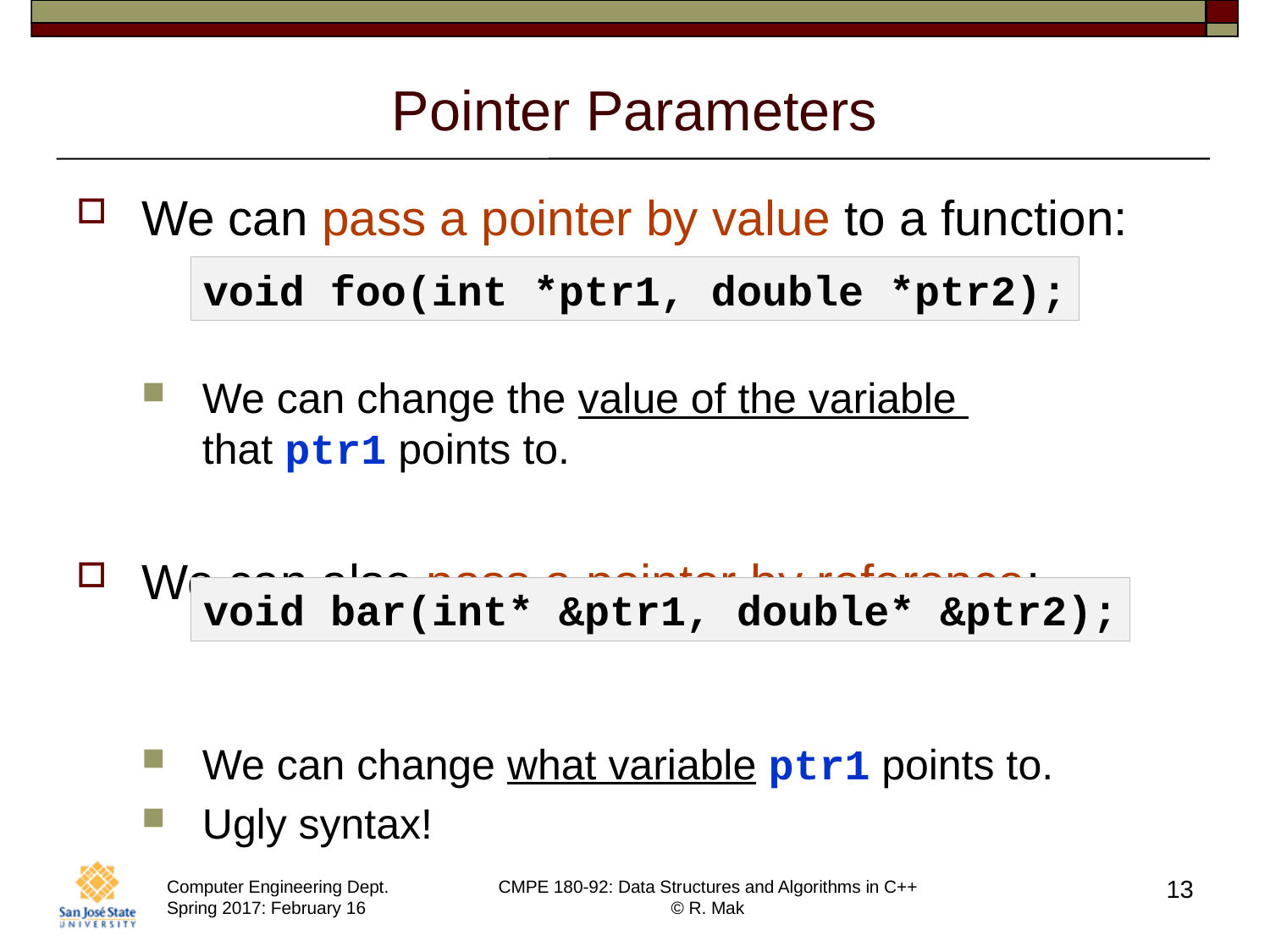

# Pointer Parameters
We can pass a pointer by value to a function:

We can change the value of the variable
that ptr1 points to.

We can also pass a pointer by reference:

We can change what variable ptr1 points to.
Ugly syntax!
void foo(int *ptr1, double *ptr2);
void bar(int* &ptr1, double* &ptr2);
13